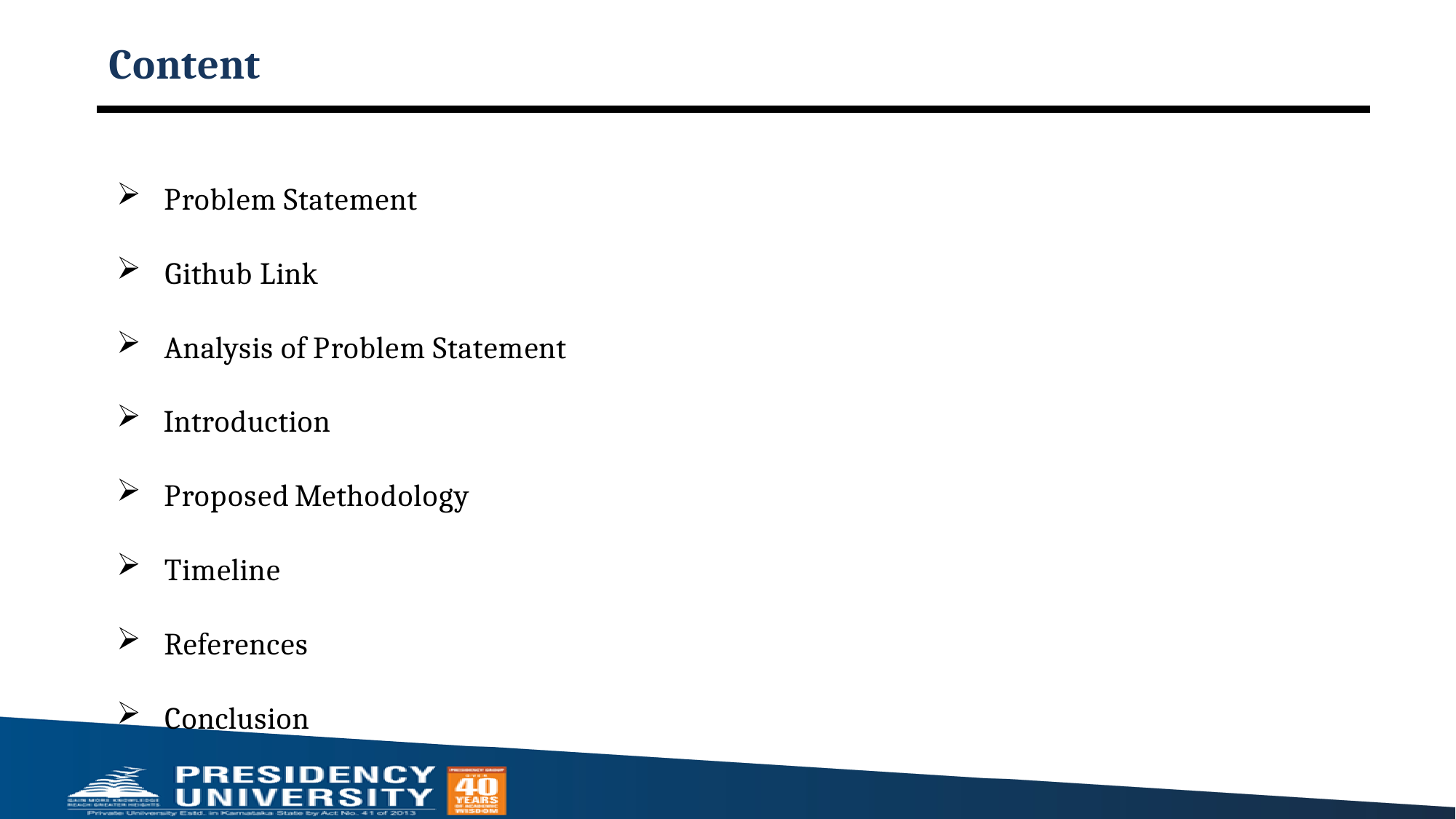

# Content
Problem Statement
Github Link
Analysis of Problem Statement
Introduction
Proposed Methodology
Timeline
References
Conclusion